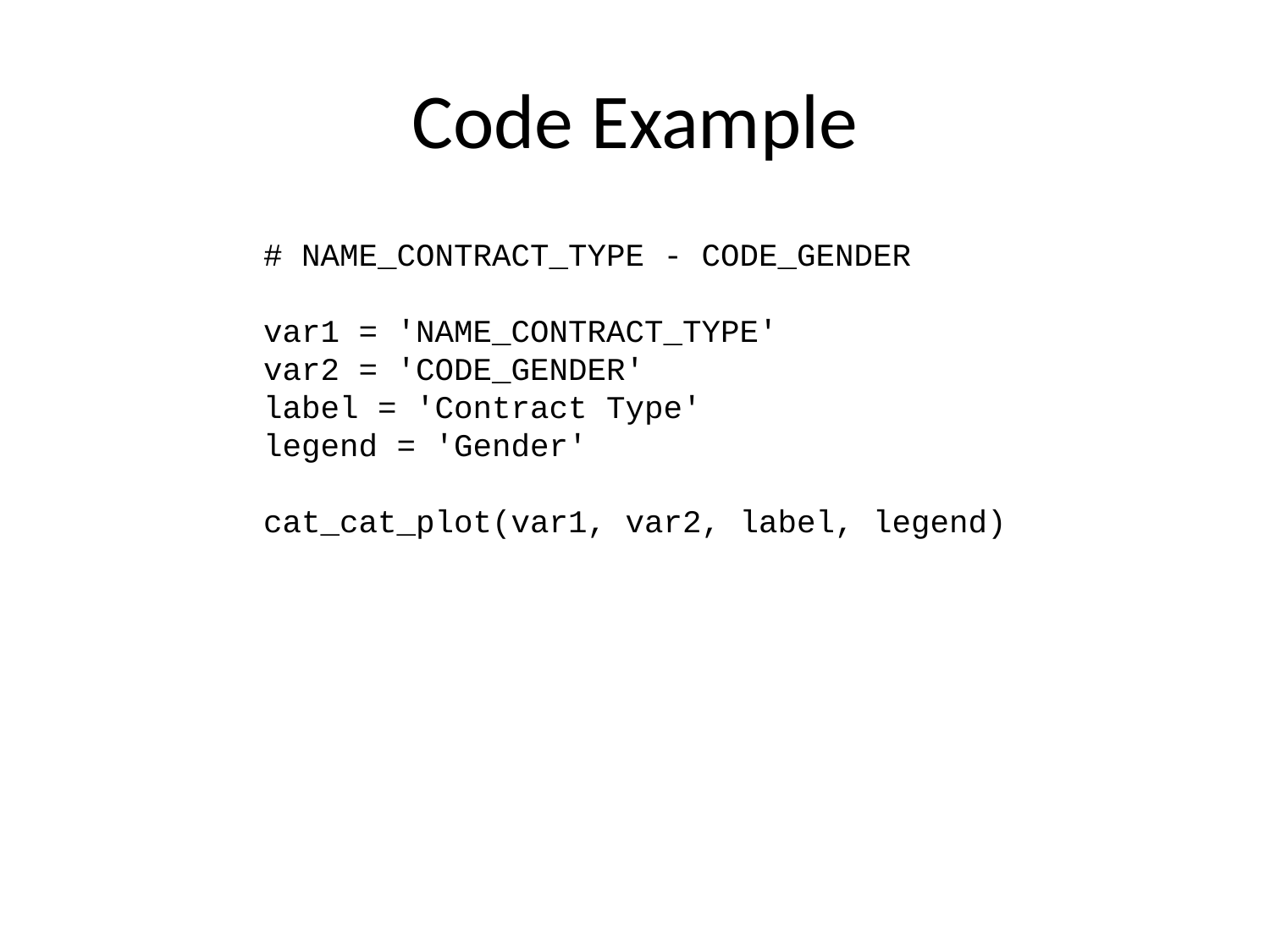

# Code Example

# NAME_CONTRACT_TYPE - CODE_GENDER var1 = 'NAME_CONTRACT_TYPE' var2 = 'CODE_GENDER' label = 'Contract Type' legend = 'Gender' cat_cat_plot(var1, var2, label, legend)